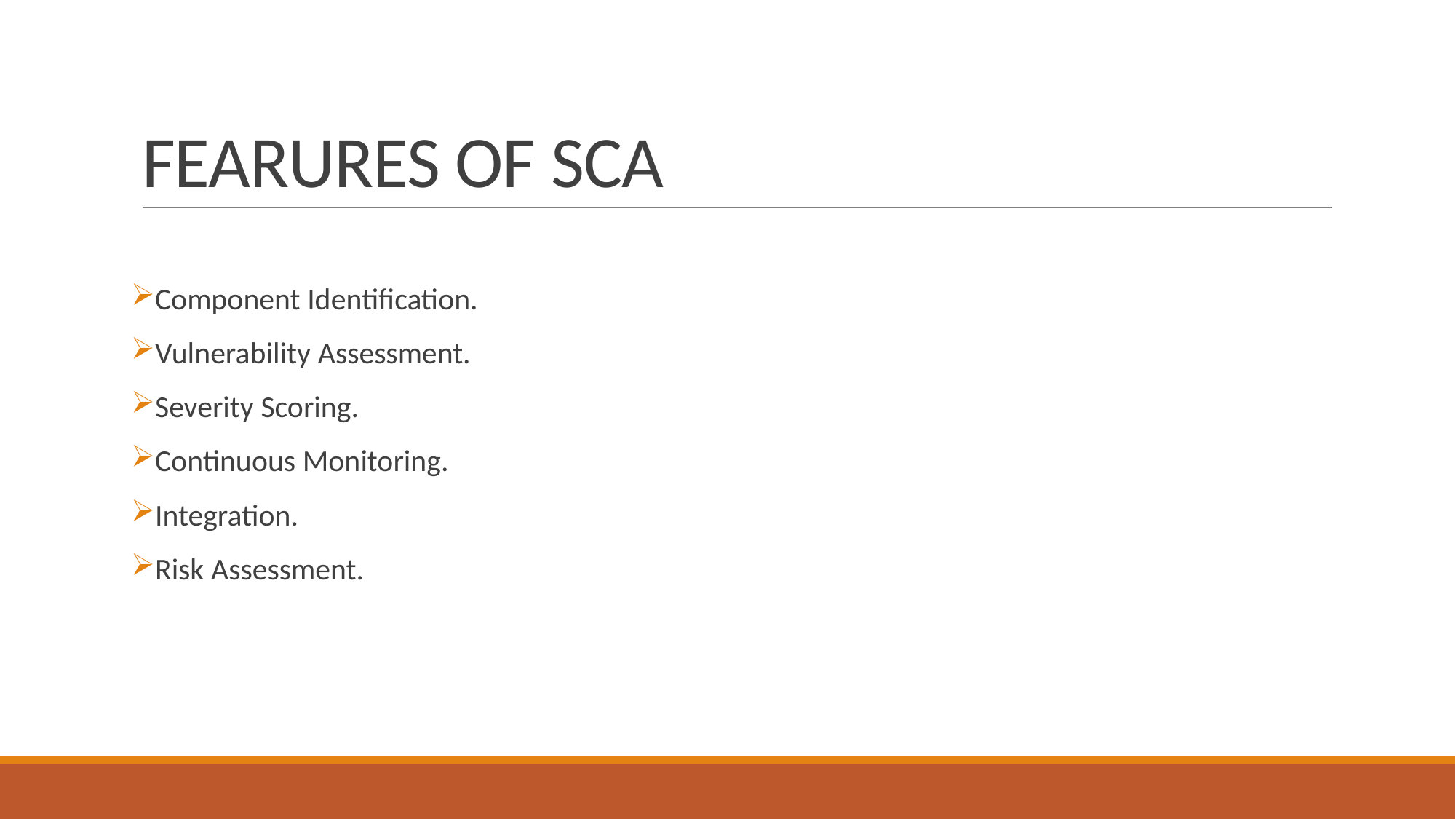

# FEARURES OF SCA

Component Identification.
Vulnerability Assessment.
Severity Scoring.
Continuous Monitoring.
Integration.
Risk Assessment.